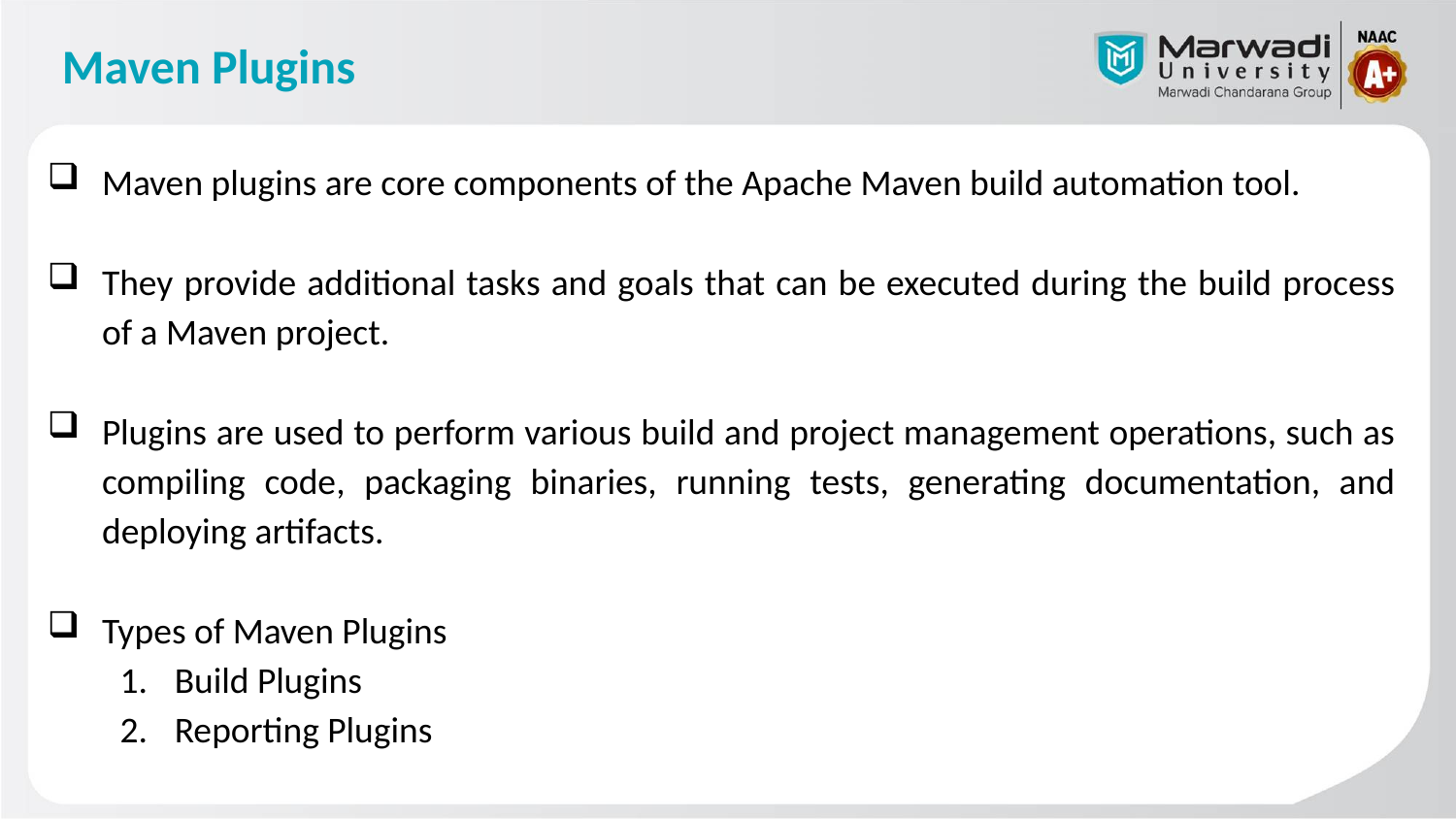

# Maven Plugins
Maven plugins are core components of the Apache Maven build automation tool.

They provide additional tasks and goals that can be executed during the build process of a Maven project.

Plugins are used to perform various build and project management operations, such as compiling code, packaging binaries, running tests, generating documentation, and deploying artifacts.

Types of Maven Plugins
Build Plugins
Reporting Plugins